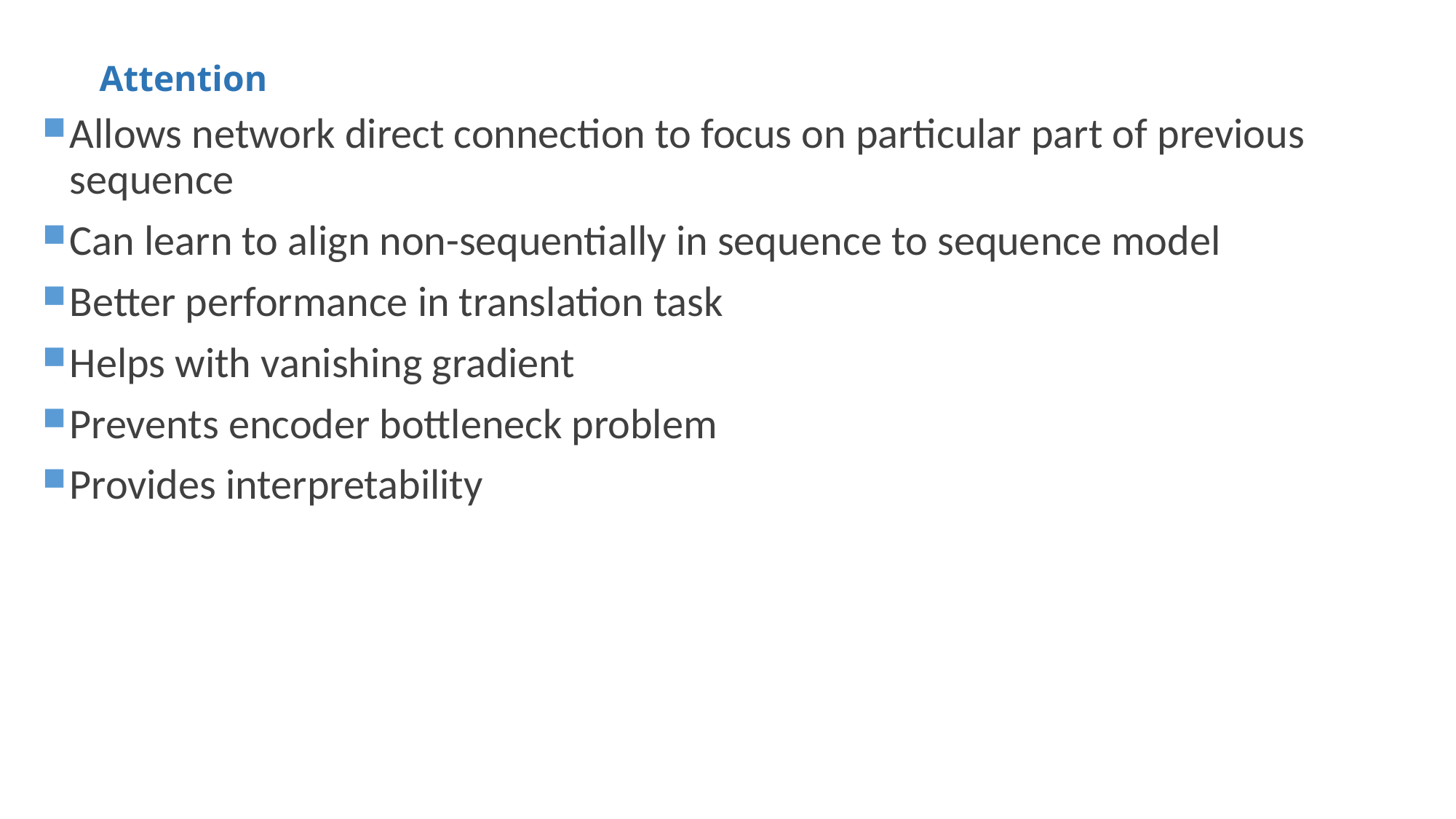

# Attention
Allows network direct connection to focus on particular part of previous sequence
Can learn to align non-sequentially in sequence to sequence model
Better performance in translation task
Helps with vanishing gradient
Prevents encoder bottleneck problem
Provides interpretability